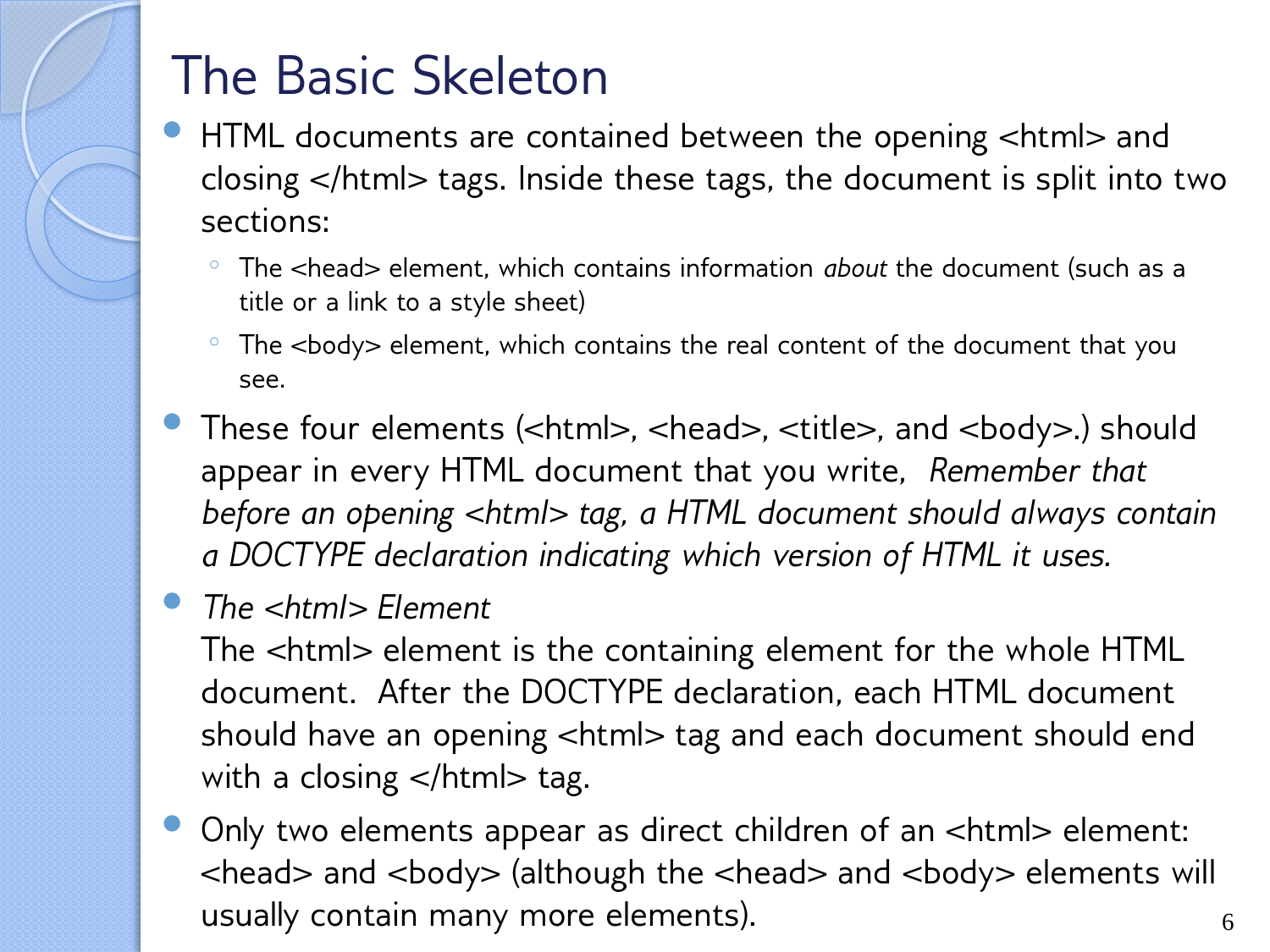

# The Basic Skeleton
HTML documents are contained between the opening <html> and closing </html> tags. Inside these tags, the document is split into two sections:
The <head> element, which contains information about the document (such as a title or a link to a style sheet)
The <body> element, which contains the real content of the document that you see.
These four elements (<html>, <head>, <title>, and <body>.) should appear in every HTML document that you write,  Remember that before an opening <html> tag, a HTML document should always contain a DOCTYPE declaration indicating which version of HTML it uses.
The <html> Element
The <html> element is the containing element for the whole HTML document.  After the DOCTYPE declaration, each HTML document should have an opening <html> tag and each document should end with a closing </html> tag.
Only two elements appear as direct children of an <html> element: <head> and <body> (although the <head> and <body> elements will usually contain many more elements).
6